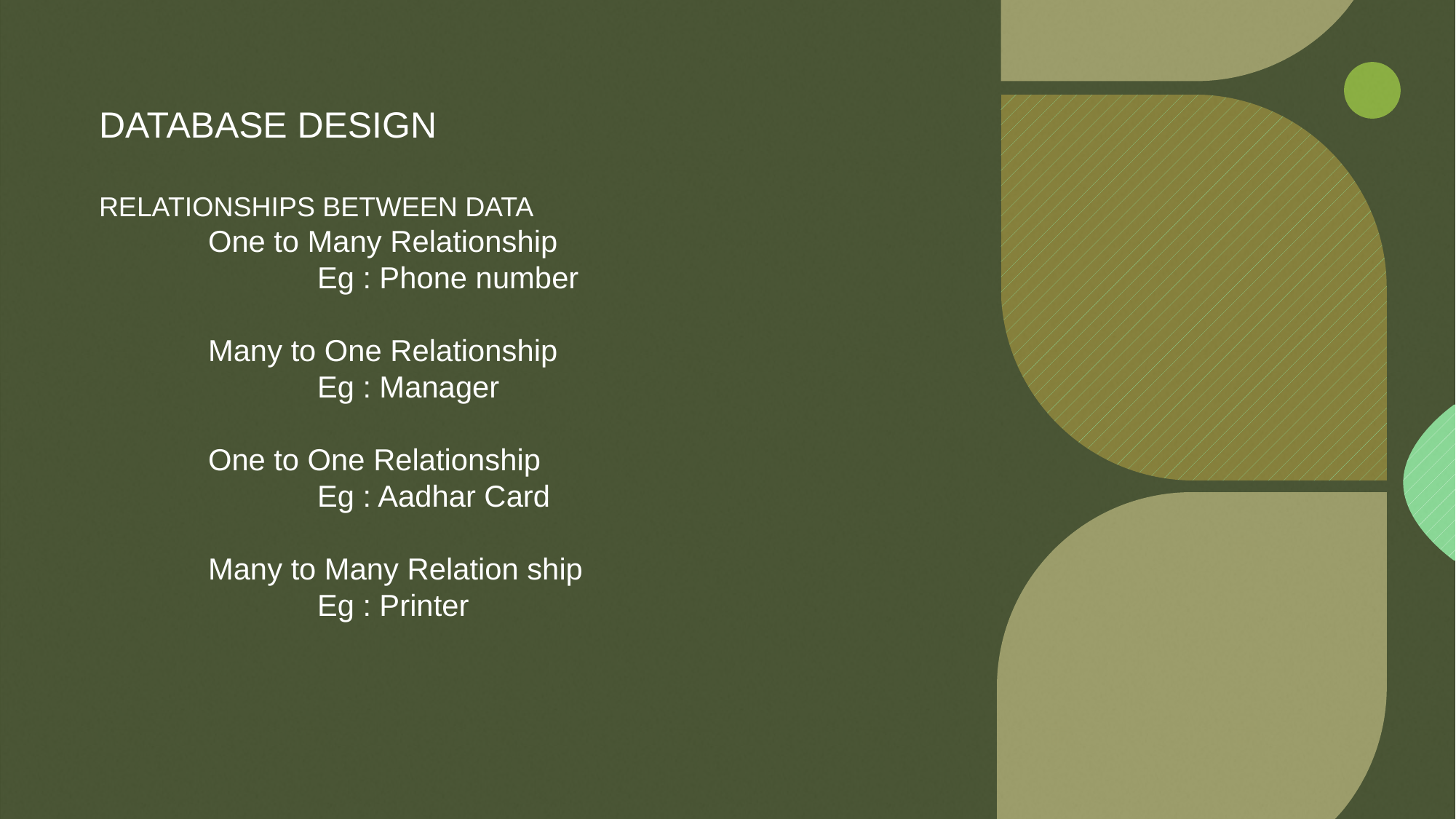

DATABASE DESIGN

RELATIONSHIPS BETWEEN DATA
	One to Many Relationship
 		Eg : Phone number

	Many to One Relationship
		Eg : Manager

	One to One Relationship
		Eg : Aadhar Card

	Many to Many Relation ship
		Eg : Printer